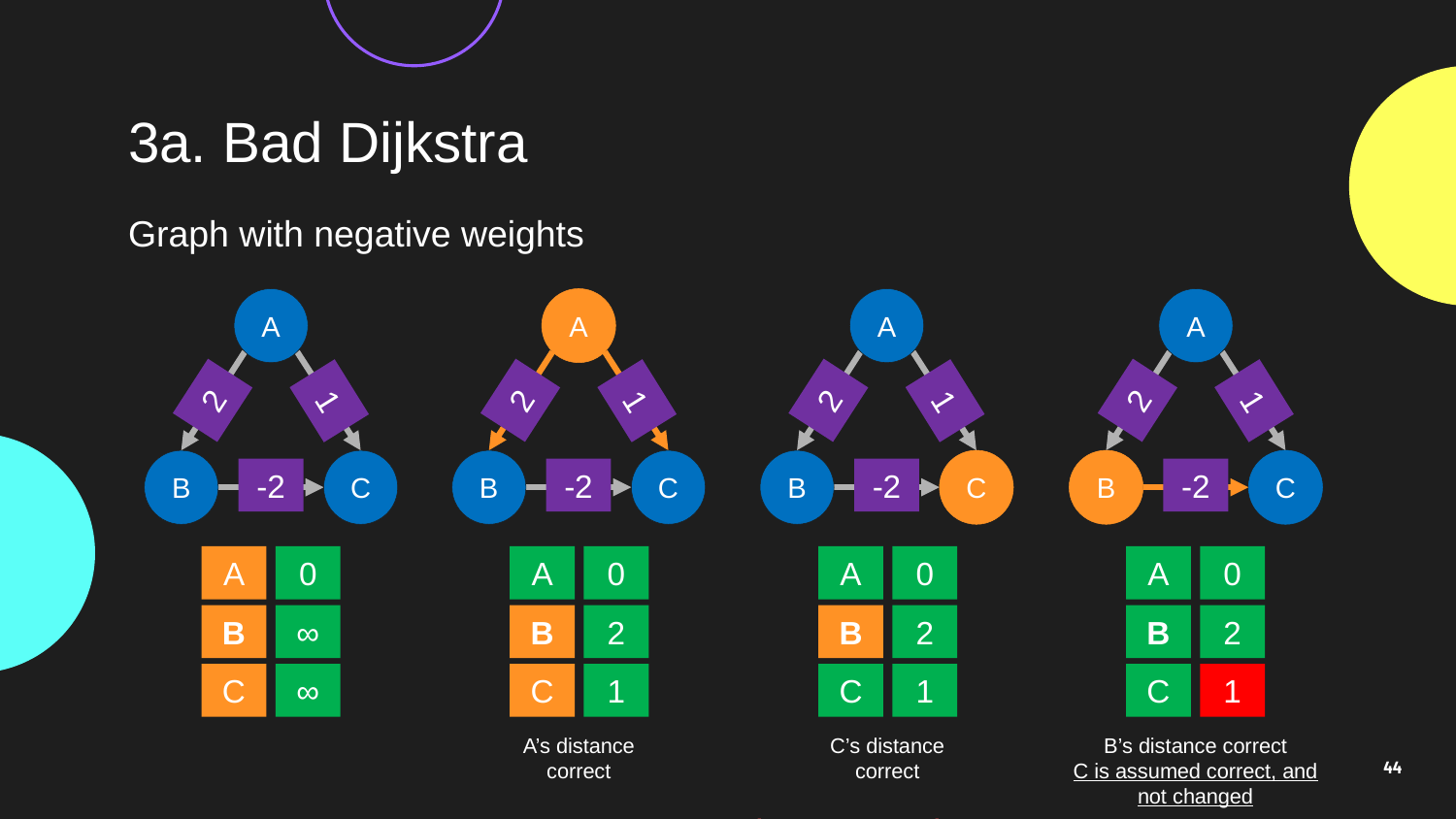

# 3a. Bad Dijkstra
Graph with negative weights
A
2
1
B
C
-2
A
0
B
2
C
1
A’s distance correct
A
2
1
B
C
-2
A
0
B
2
C
1
C’s distance correct
A
2
1
B
C
-2
A
0
B
2
C
1
B’s distance correct
C is assumed correct, and not changed
A
2
1
B
C
-2
A
0
B
∞
C
∞

44